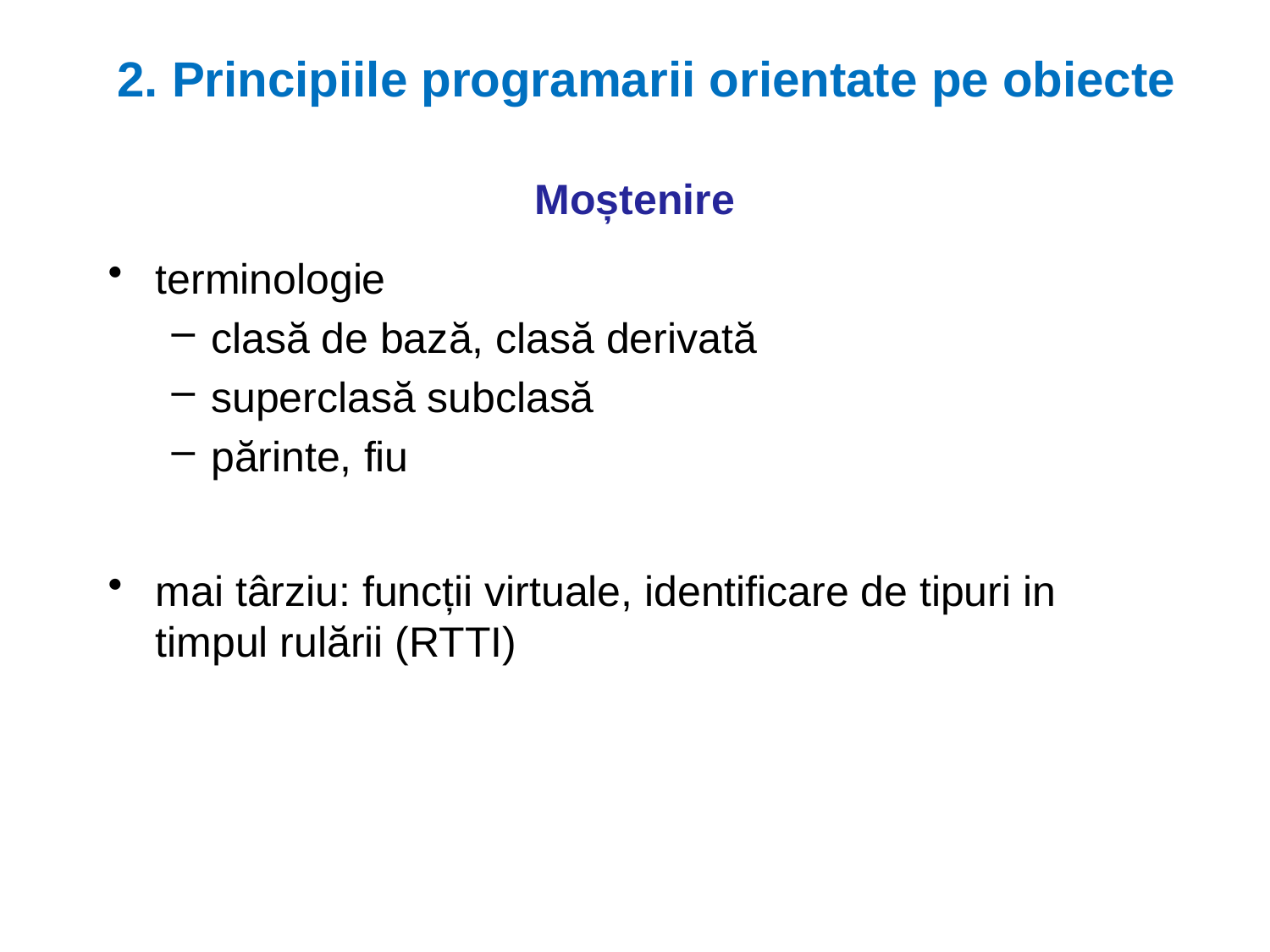

2. Principiile programarii orientate pe obiecte
# Moștenire
terminologie
clasă de bază, clasă derivată
superclasă subclasă
părinte, fiu

mai târziu: funcții virtuale, identificare de tipuri in timpul rulării (RTTI)